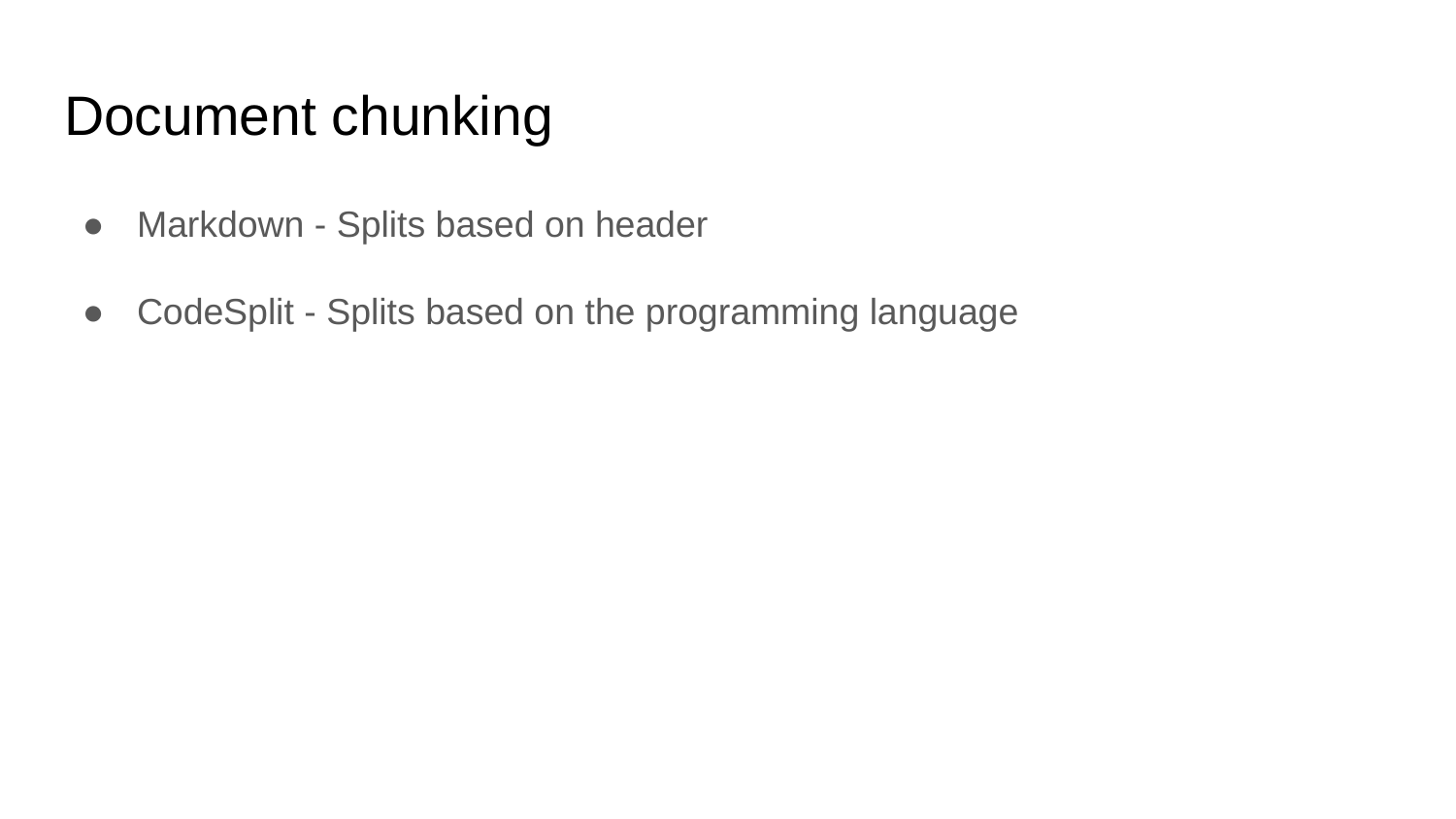

# Document chunking
Markdown - Splits based on header
CodeSplit - Splits based on the programming language